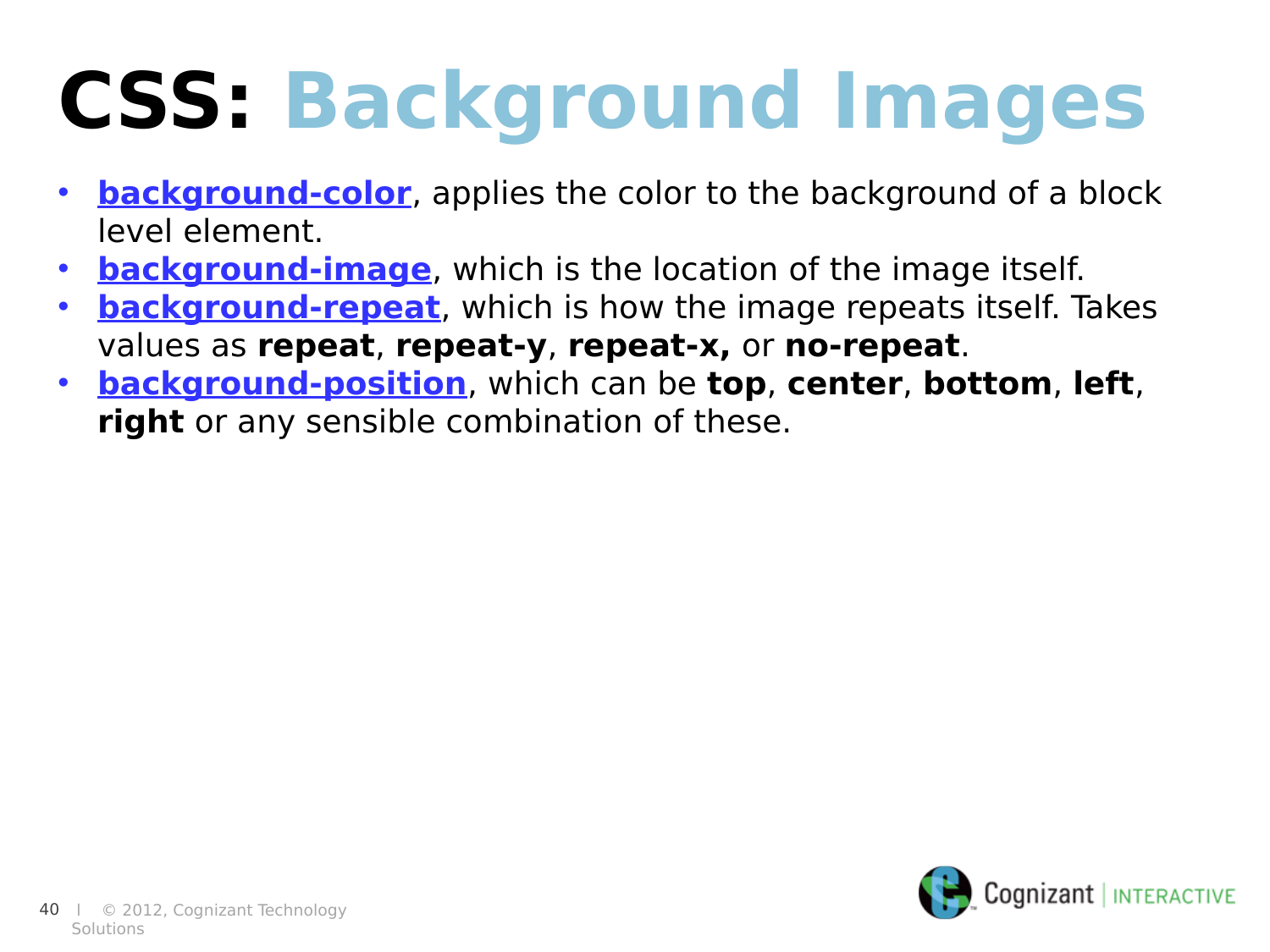

CSS: Background Images
background-color, applies the color to the background of a block level element.
background-image, which is the location of the image itself.
background-repeat, which is how the image repeats itself. Takes values as repeat, repeat-y, repeat-x, or no-repeat.
background-position, which can be top, center, bottom, left, right or any sensible combination of these.